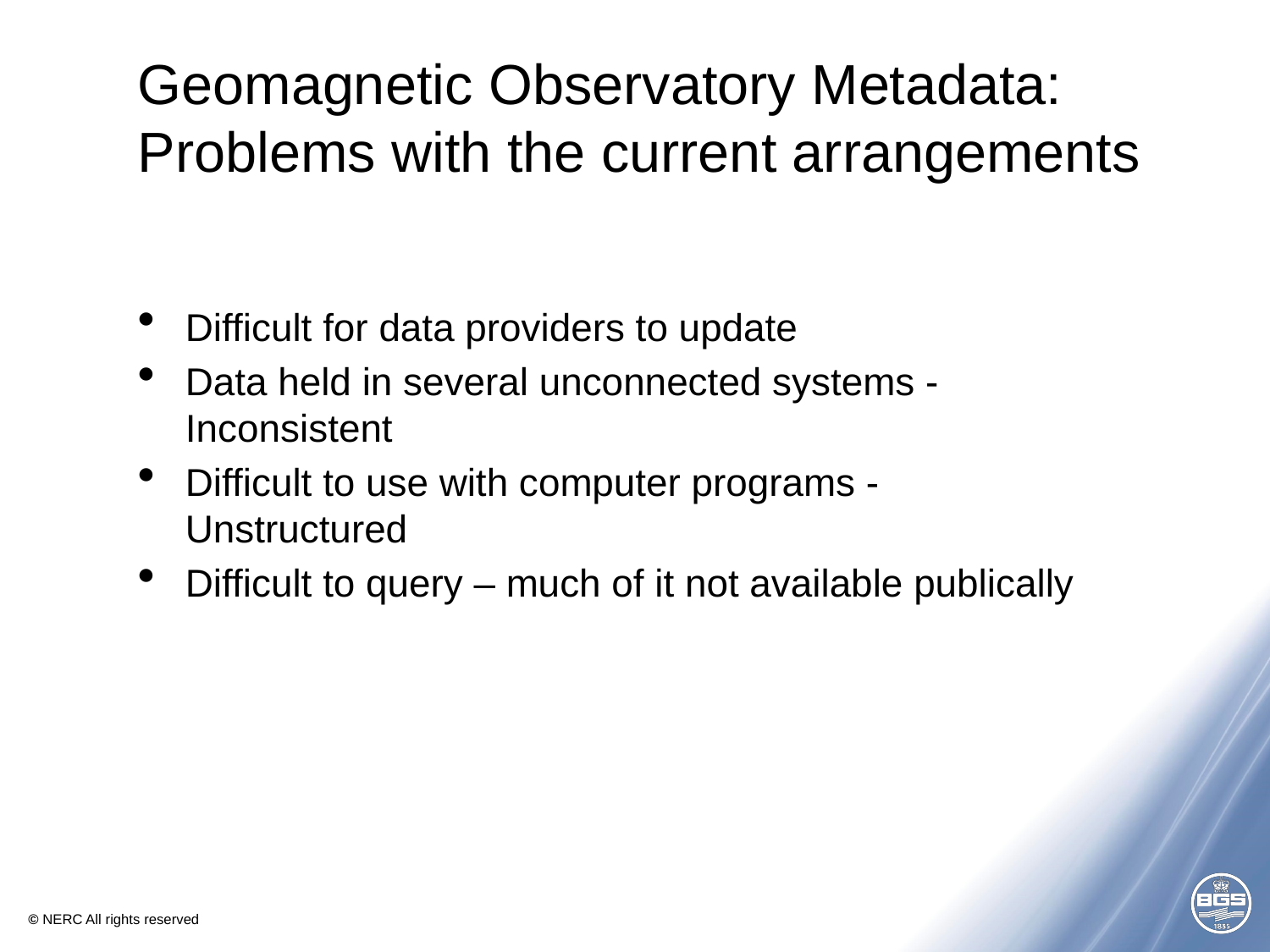

# Geomagnetic Observatory Metadata: Problems with the current arrangements
Difficult for data providers to update
Data held in several unconnected systems -Inconsistent
Difficult to use with computer programs -Unstructured
Difficult to query – much of it not available publically